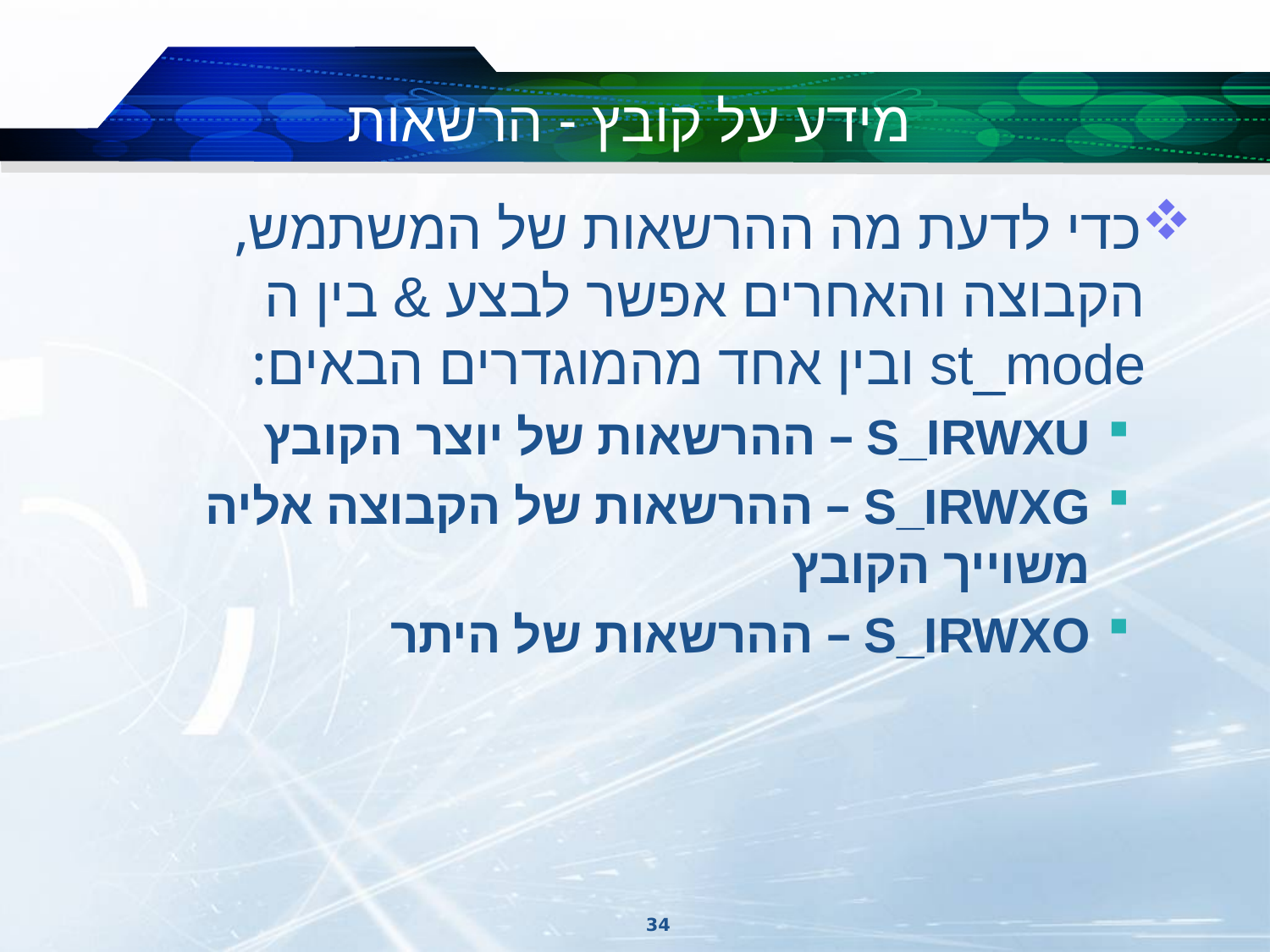

# מידע על קובץ - הרשאות
כדי לדעת מה ההרשאות של המשתמש, הקבוצה והאחרים אפשר לבצע & בין ה st_mode ובין אחד מהמוגדרים הבאים:
S_IRWXU – ההרשאות של יוצר הקובץ
S_IRWXG – ההרשאות של הקבוצה אליה משוייך הקובץ
S_IRWXO – ההרשאות של היתר
34